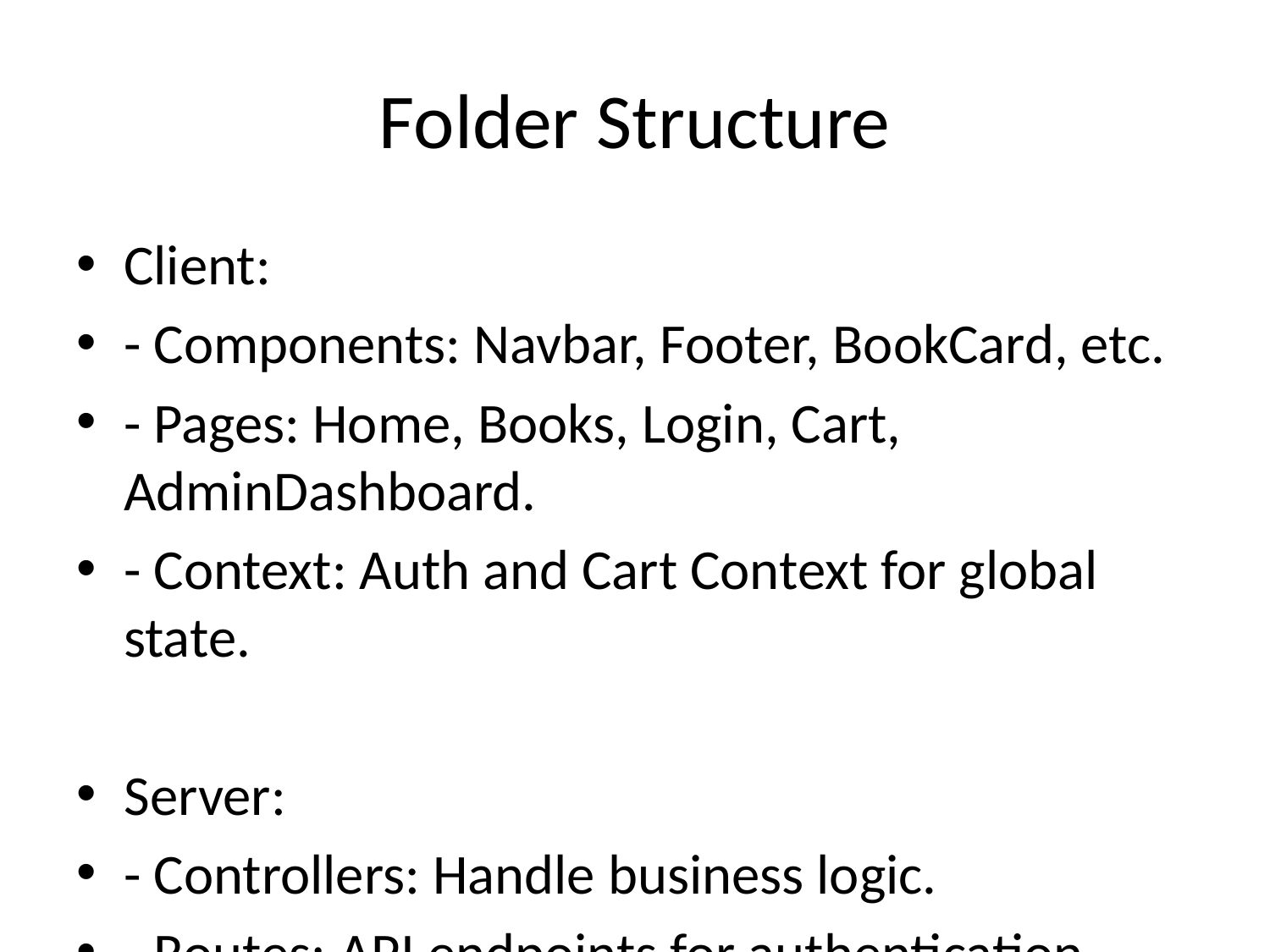

# Folder Structure
Client:
- Components: Navbar, Footer, BookCard, etc.
- Pages: Home, Books, Login, Cart, AdminDashboard.
- Context: Auth and Cart Context for global state.

Server:
- Controllers: Handle business logic.
- Routes: API endpoints for authentication, books, etc.
- Models: MongoDB schemas for User, Book, Cart, and Order.